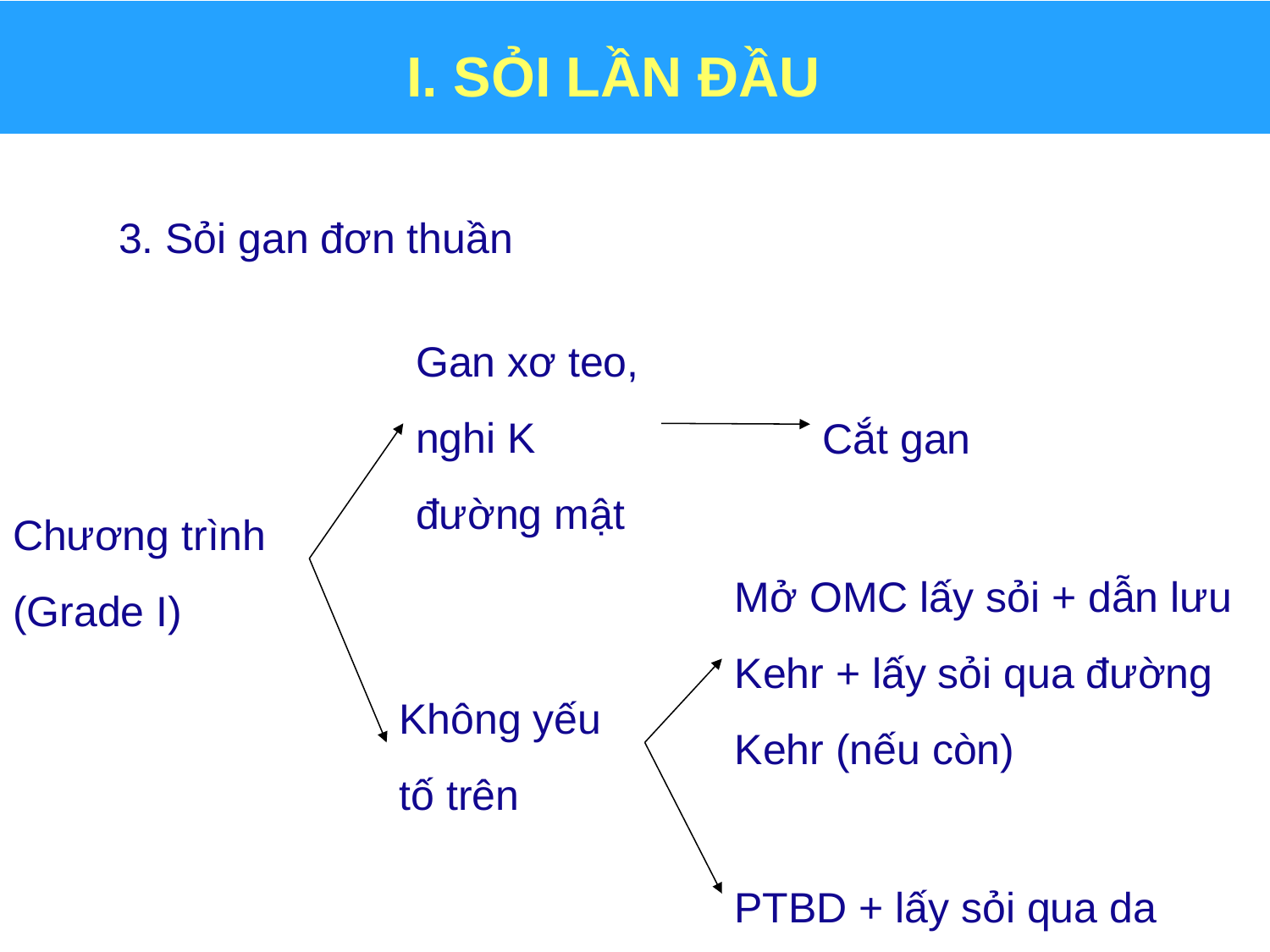

# I. SỎI LẦN ĐẦU
3. Sỏi gan đơn thuần

Gan xơ teo, nghi K đường mật
Cắt gan
Chương trình (Grade I)
Mở OMC lấy sỏi + dẫn lưu Kehr + lấy sỏi qua đường Kehr (nếu còn)
Không yếu tố trên
PTBD + lấy sỏi qua da